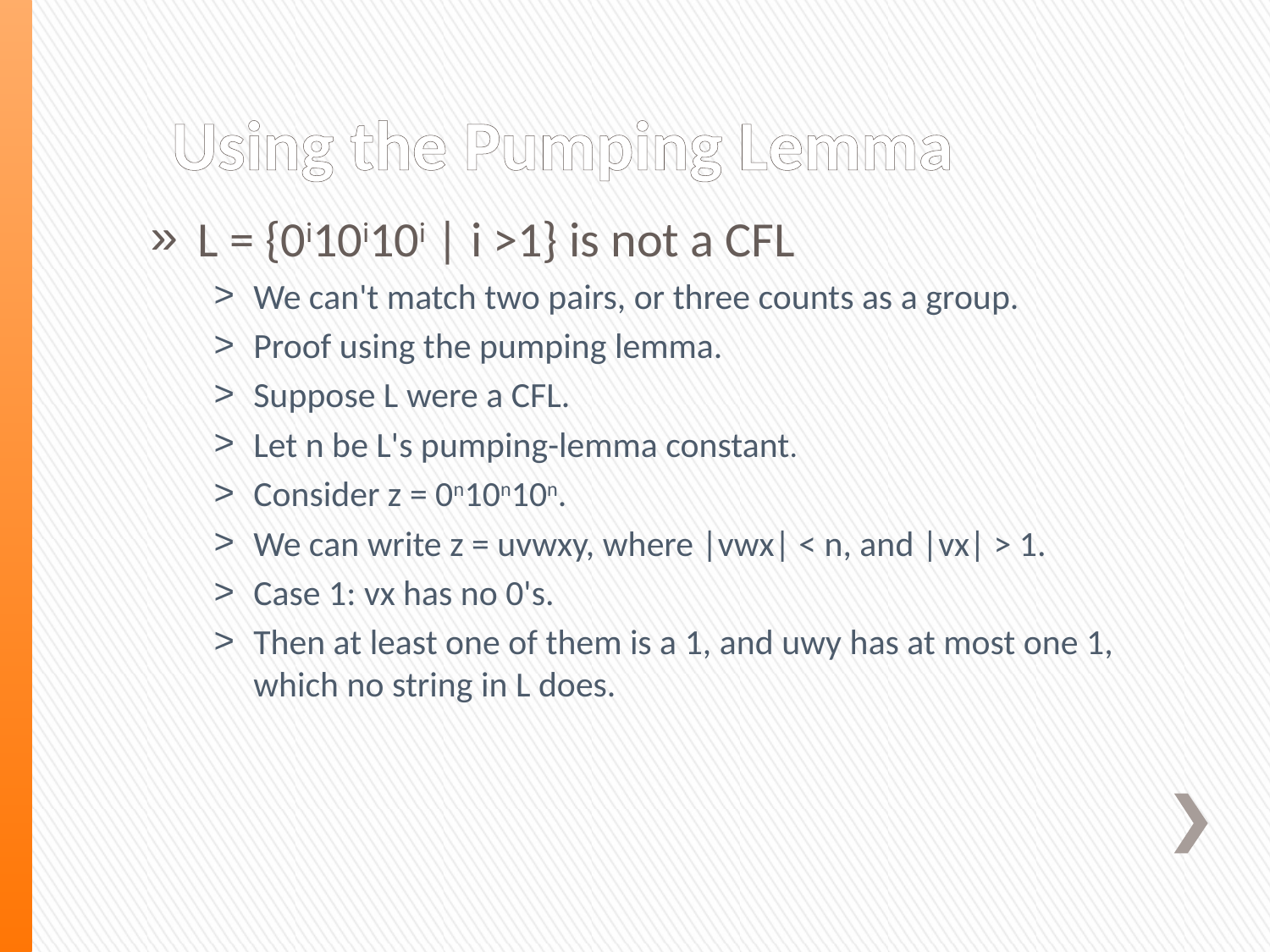

# Using the Pumping Lemma
L = {0i10i10i | i >1} is not a CFL
We can't match two pairs, or three counts as a group.
Proof using the pumping lemma.
Suppose L were a CFL.
Let n be L's pumping-lemma constant.
Consider z = 0n10n10n.
We can write z = uvwxy, where |vwx| < n, and |vx| > 1.
Case 1: vx has no 0's.
Then at least one of them is a 1, and uwy has at most one 1, which no string in L does.